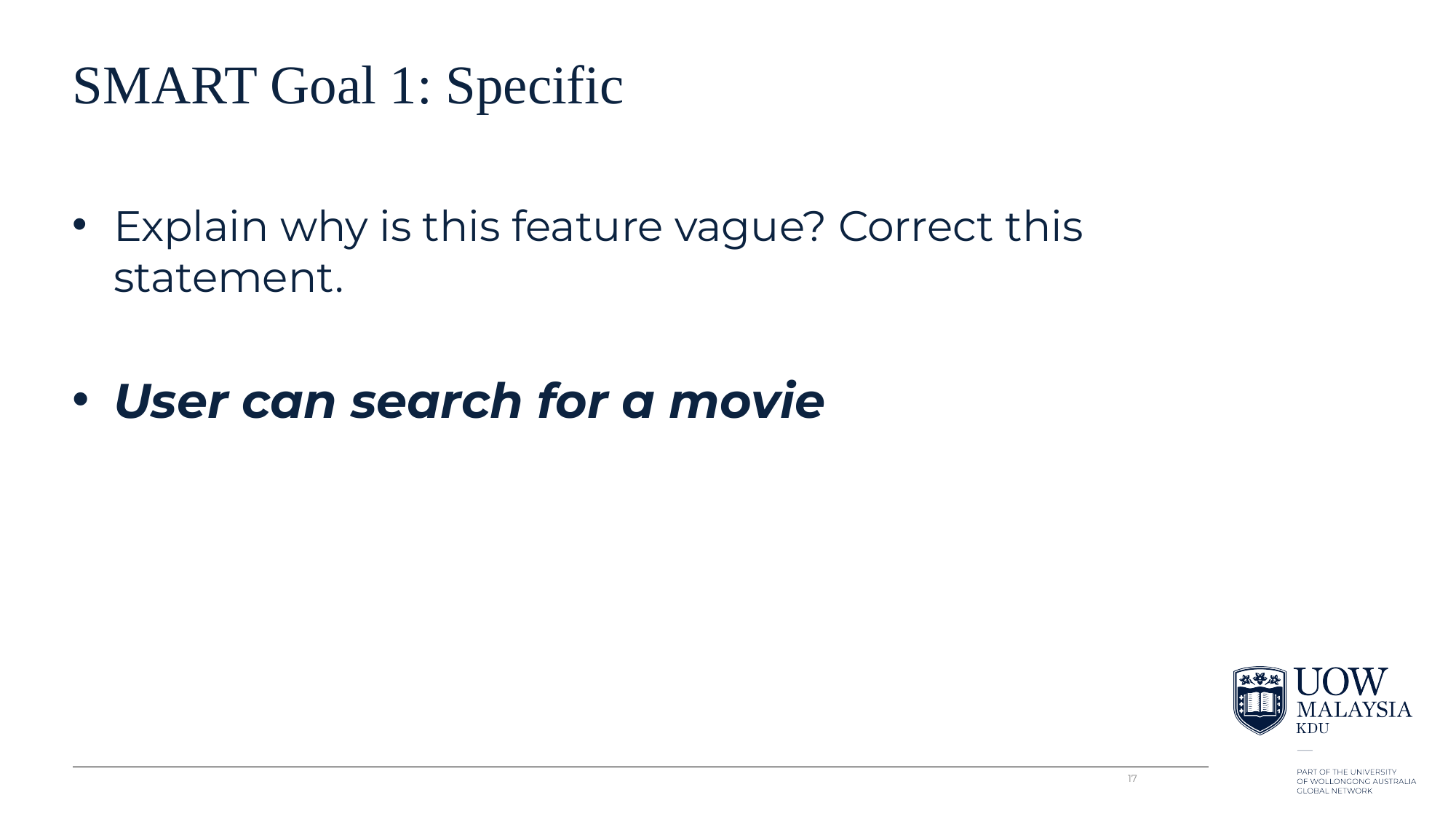

# SMART Goal 1: Specific
Explain why is this feature vague? Correct this statement.

User can search for a movie

17